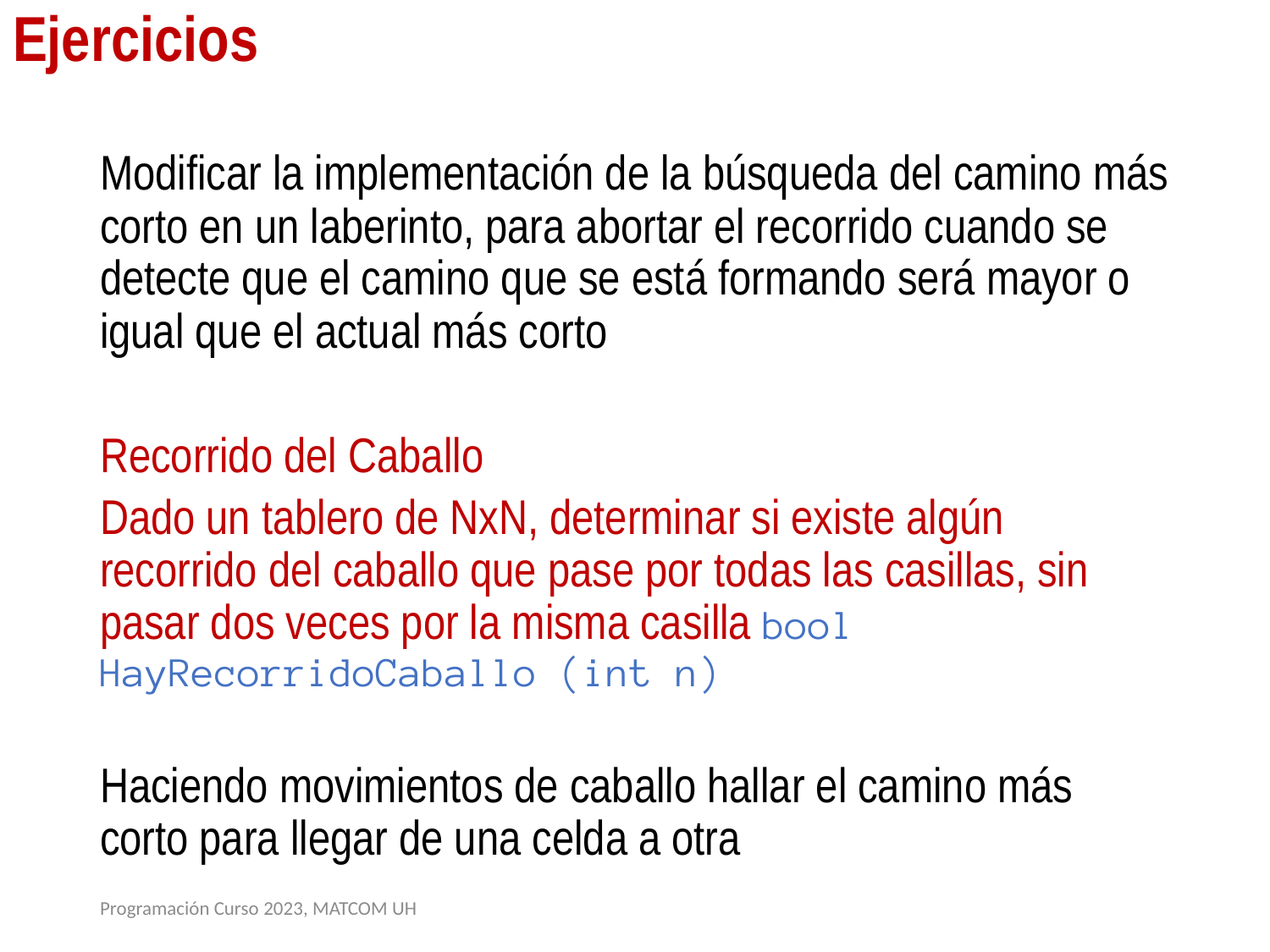

# Ejercicios
Modificar la implementación de la búsqueda del camino más corto en un laberinto, para abortar el recorrido cuando se detecte que el camino que se está formando será mayor o igual que el actual más corto

Recorrido del Caballo
Dado un tablero de NxN, determinar si existe algún recorrido del caballo que pase por todas las casillas, sin pasar dos veces por la misma casilla bool HayRecorridoCaballo (int n)

Haciendo movimientos de caballo hallar el camino más corto para llegar de una celda a otra

Programación Curso 2023, MATCOM UH
26